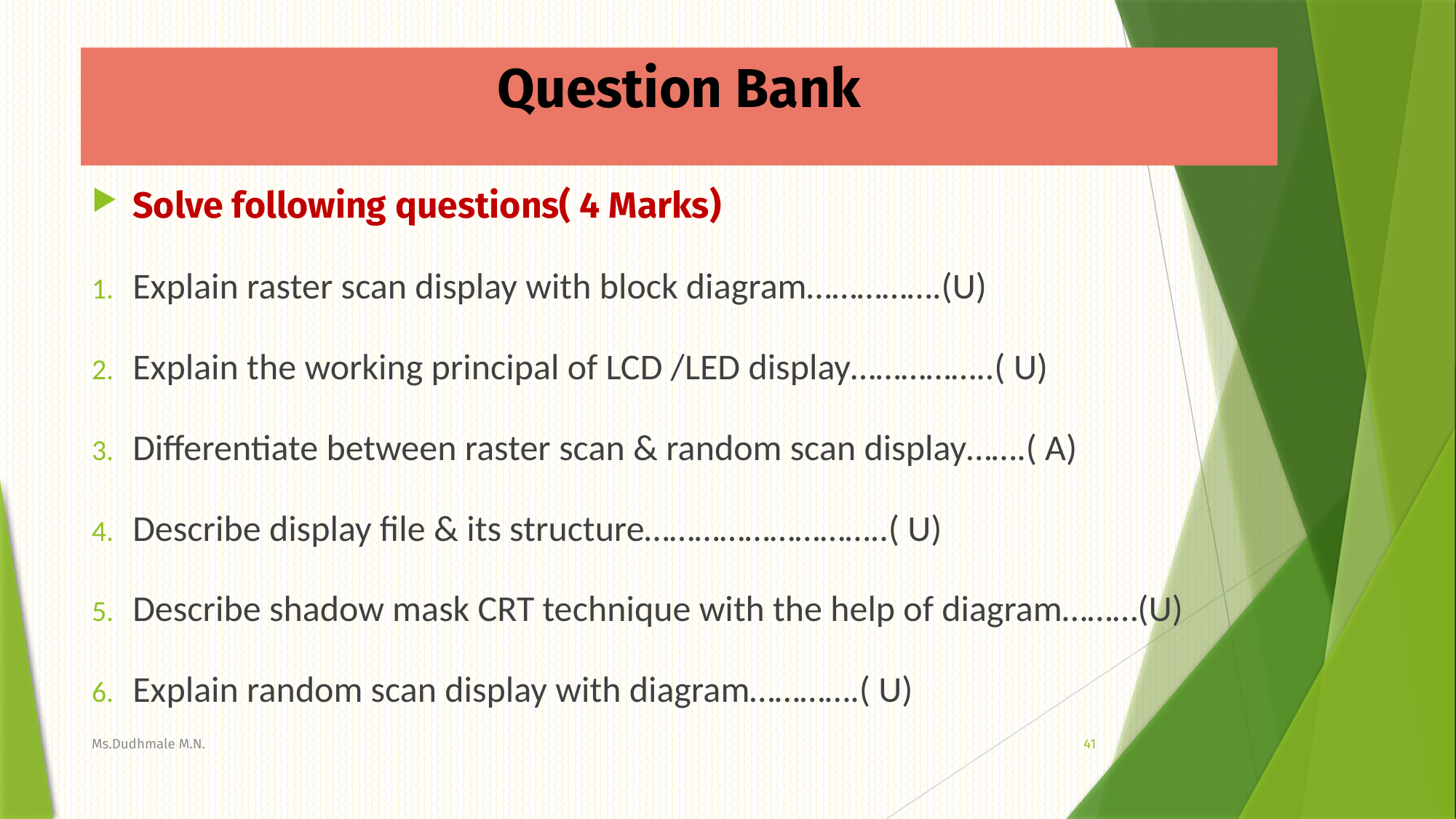

# Question Bank
Solve following questions( 4 Marks)
Explain raster scan display with block diagram…………….(U)
Explain the working principal of LCD /LED display……………..( U)
Differentiate between raster scan & random scan display…….( A)
Describe display file & its structure………………………..( U)
Describe shadow mask CRT technique with the help of diagram………(U)
Explain random scan display with diagram………….( U)

Ms.Dudhmale M.N.
41